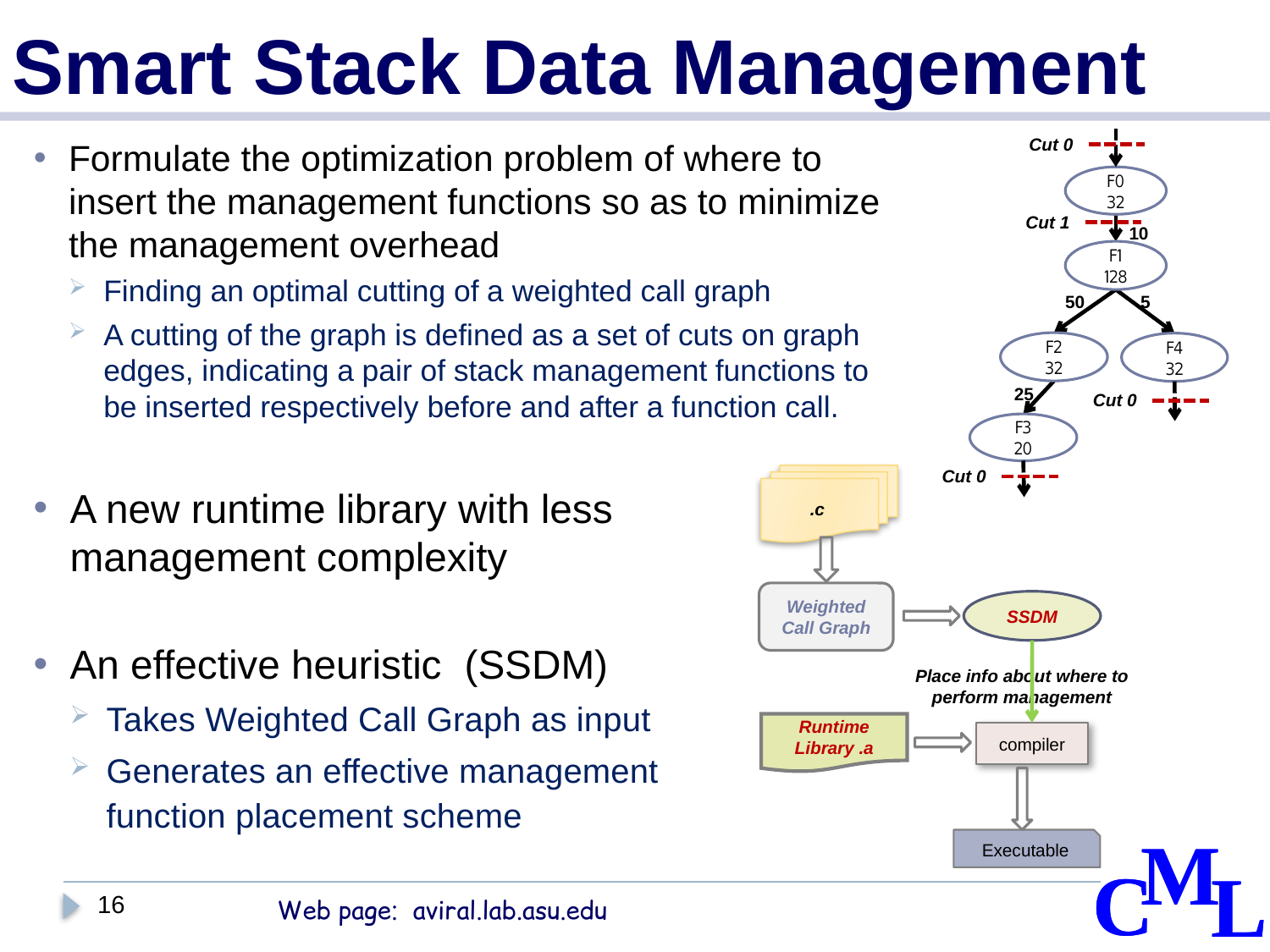

# Smart Stack Data Management
Cut 0
F0
32
Cut 1
10
F1
128
5
50
F2
32
F4
32
25
Cut 0
F3
20
Cut 0
Formulate the optimization problem of where to insert the management functions so as to minimize the management overhead
Finding an optimal cutting of a weighted call graph
A cutting of the graph is defined as a set of cuts on graph edges, indicating a pair of stack management functions to be inserted respectively before and after a function call.

.c

Weighted Call Graph
SSDM

Place info about where to perform management
Runtime
Library .a
compiler

Executable

A new runtime library with less management complexity

An effective heuristic  (SSDM)
Takes Weighted Call Graph as input
Generates an effective management function placement scheme
16